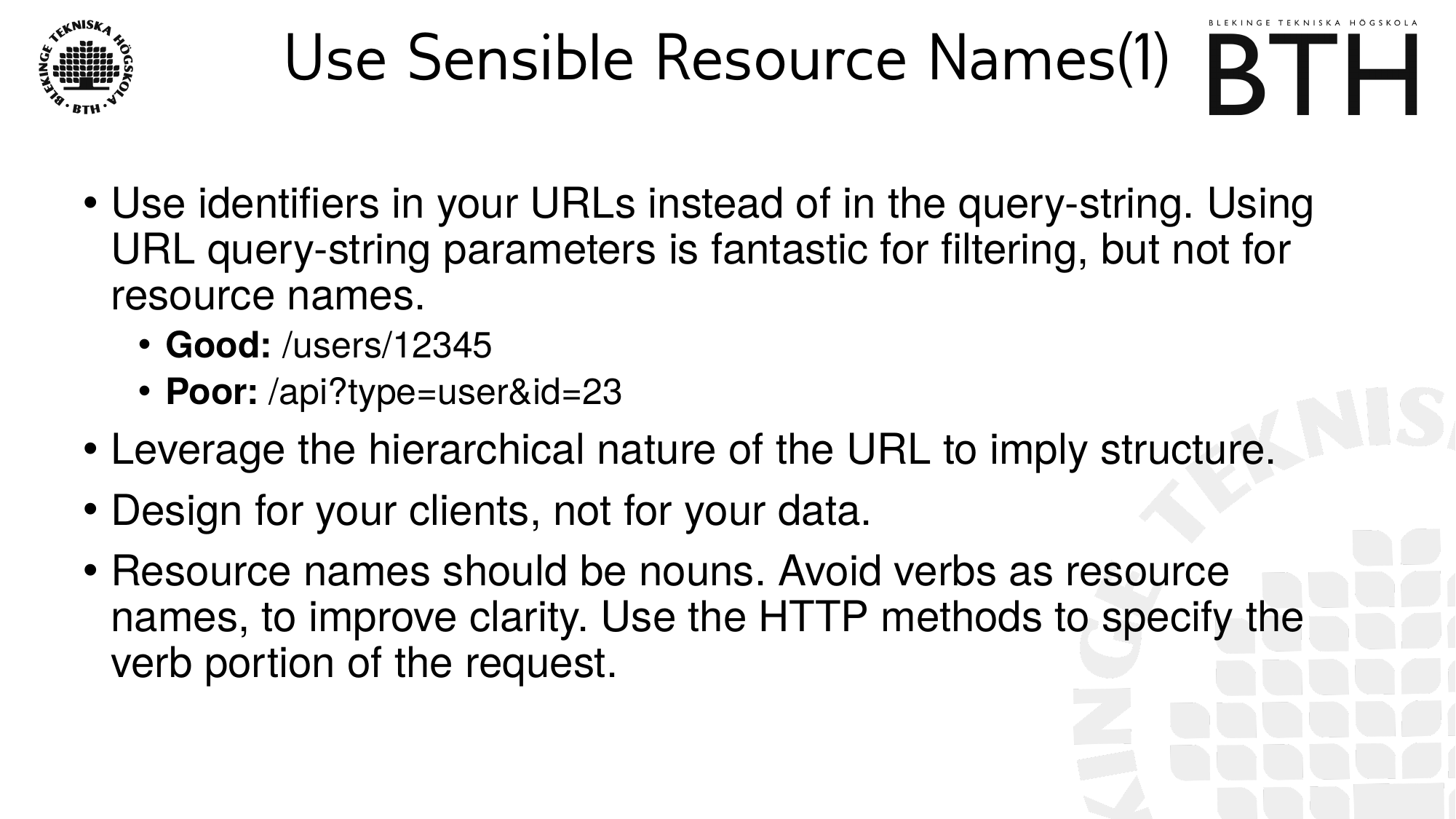

# Use Sensible Resource Names(1)
Use identifiers in your URLs instead of in the query-string. Using URL query-string parameters is fantastic for filtering, but not for resource names.
Good: /users/12345
Poor: /api?type=user&id=23
Leverage the hierarchical nature of the URL to imply structure.
Design for your clients, not for your data.
Resource names should be nouns. Avoid verbs as resource names, to improve clarity. Use the HTTP methods to specify the verb portion of the request.